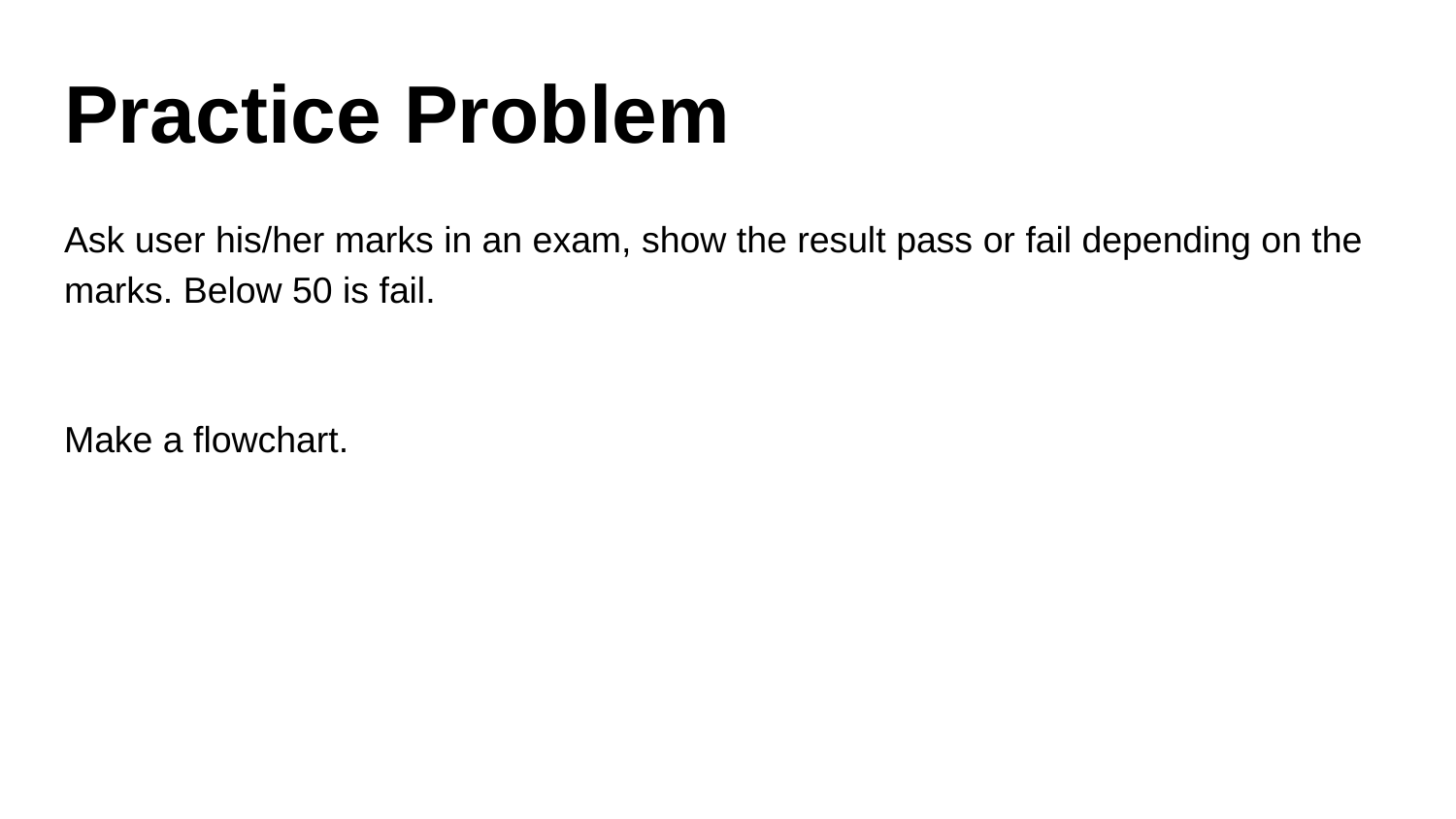

# Practice Problem
Ask user his/her marks in an exam, show the result pass or fail depending on the marks. Below 50 is fail.

Make a flowchart.